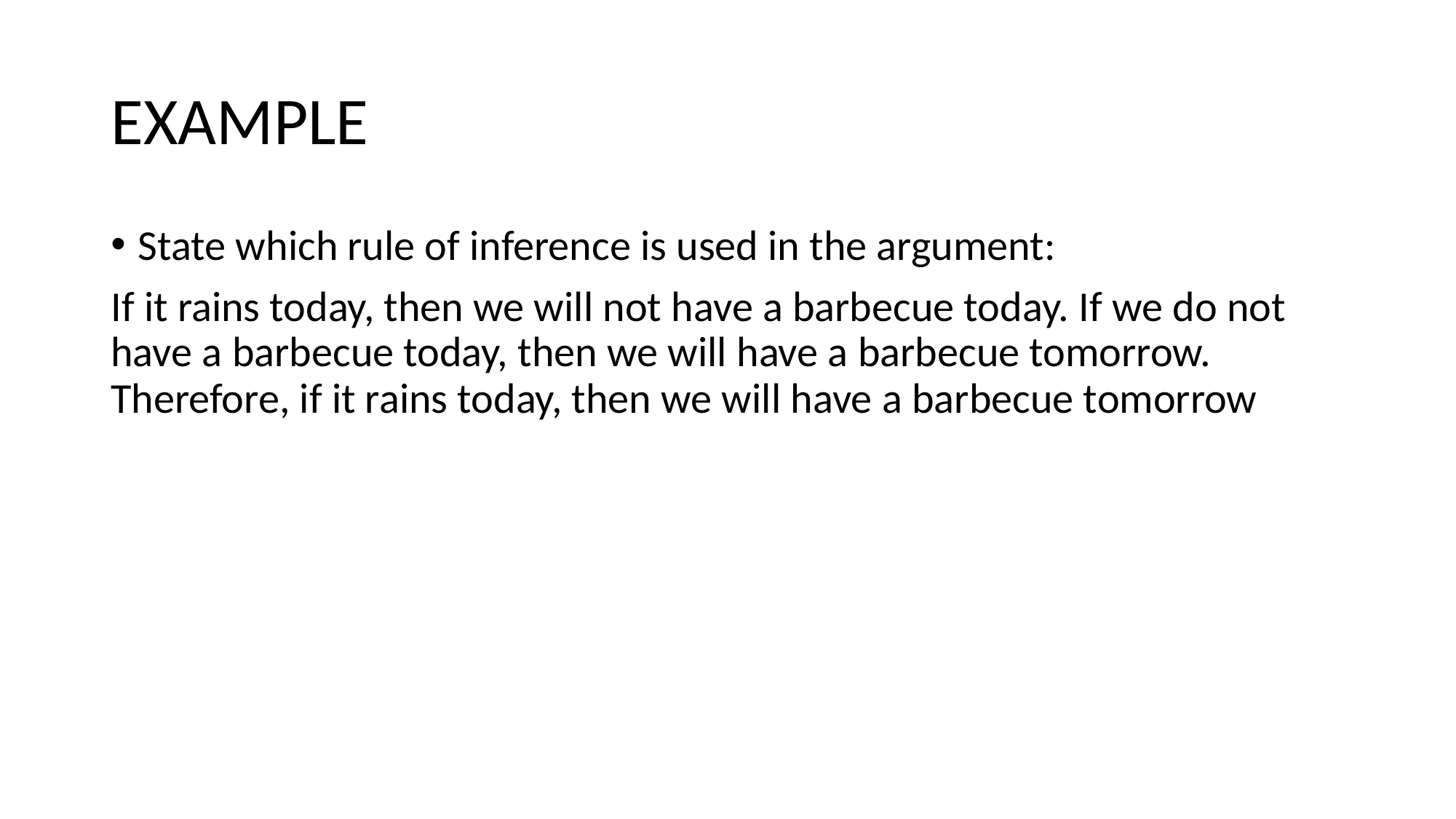

# EXAMPLE
State which rule of inference is used in the argument:
If it rains today, then we will not have a barbecue today. If we do not have a barbecue today, then we will have a barbecue tomorrow. Therefore, if it rains today, then we will have a barbecue tomorrow